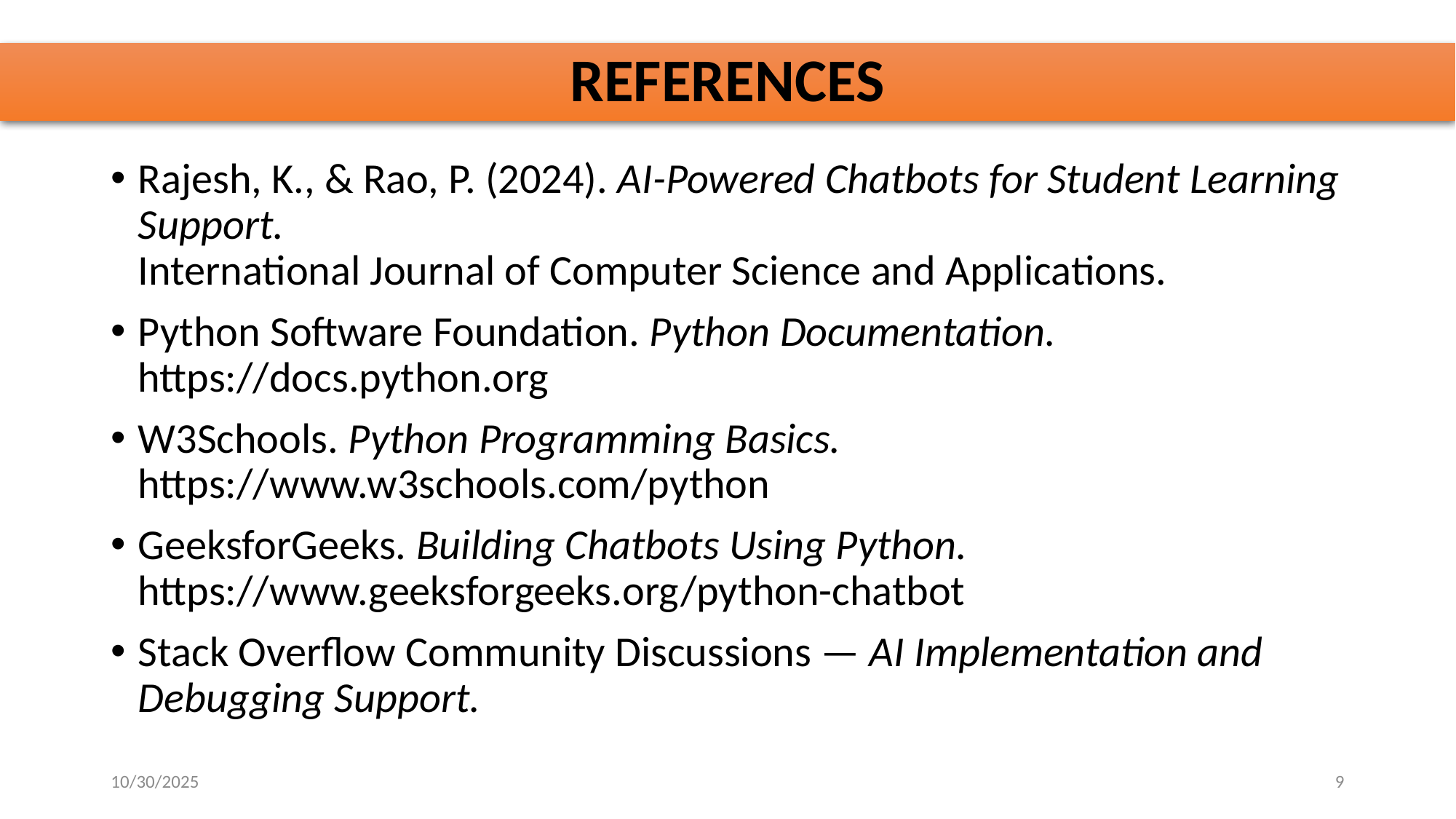

# REFERENCES
Rajesh, K., & Rao, P. (2024). AI-Powered Chatbots for Student Learning Support.
International Journal of Computer Science and Applications.
Python Software Foundation. Python Documentation.
https://docs.python.org
W3Schools. Python Programming Basics.
https://www.w3schools.com/python
GeeksforGeeks. Building Chatbots Using Python.
https://www.geeksforgeeks.org/python-chatbot
Stack Overflow Community Discussions — AI Implementation and Debugging Support.

10/30/2025
9